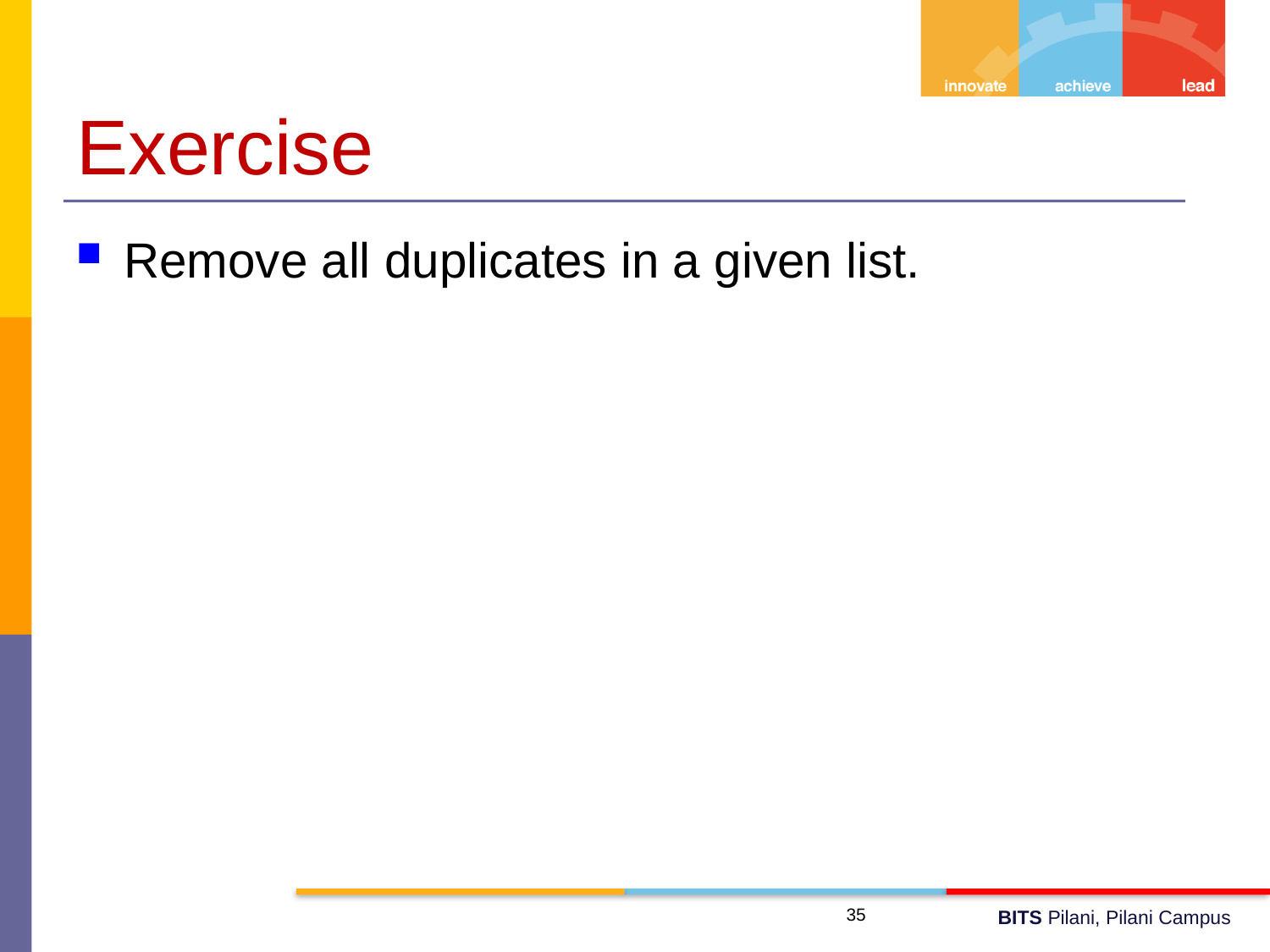

# Exercise
Remove all duplicates in a given list.
35